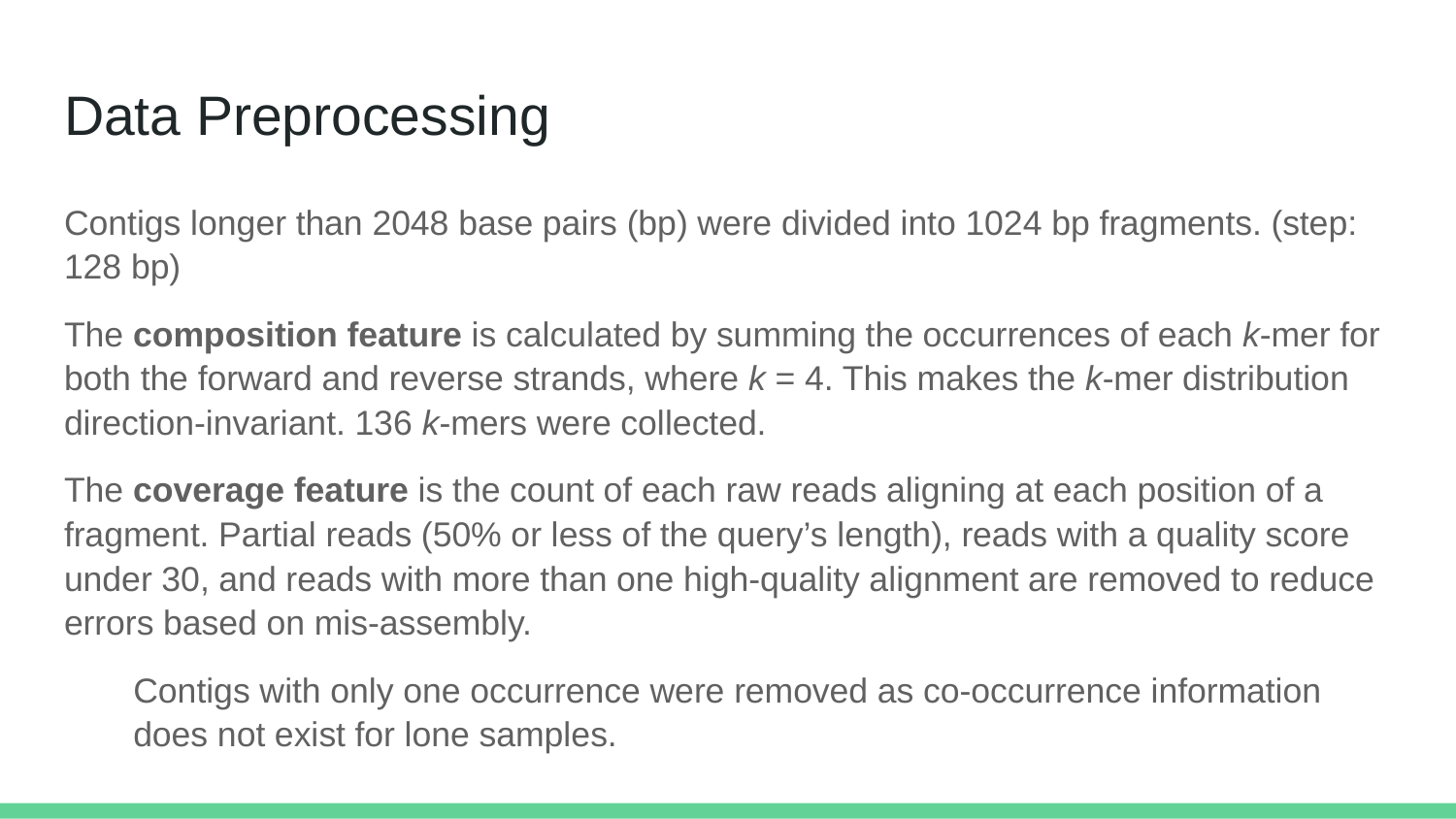

# Data Preprocessing
Contigs longer than 2048 base pairs (bp) were divided into 1024 bp fragments. (step: 128 bp)
The composition feature is calculated by summing the occurrences of each k-mer for both the forward and reverse strands, where k = 4. This makes the k-mer distribution direction-invariant. 136 k-mers were collected.
The coverage feature is the count of each raw reads aligning at each position of a fragment. Partial reads (50% or less of the query’s length), reads with a quality score under 30, and reads with more than one high-quality alignment are removed to reduce errors based on mis-assembly.
Contigs with only one occurrence were removed as co-occurrence information does not exist for lone samples.